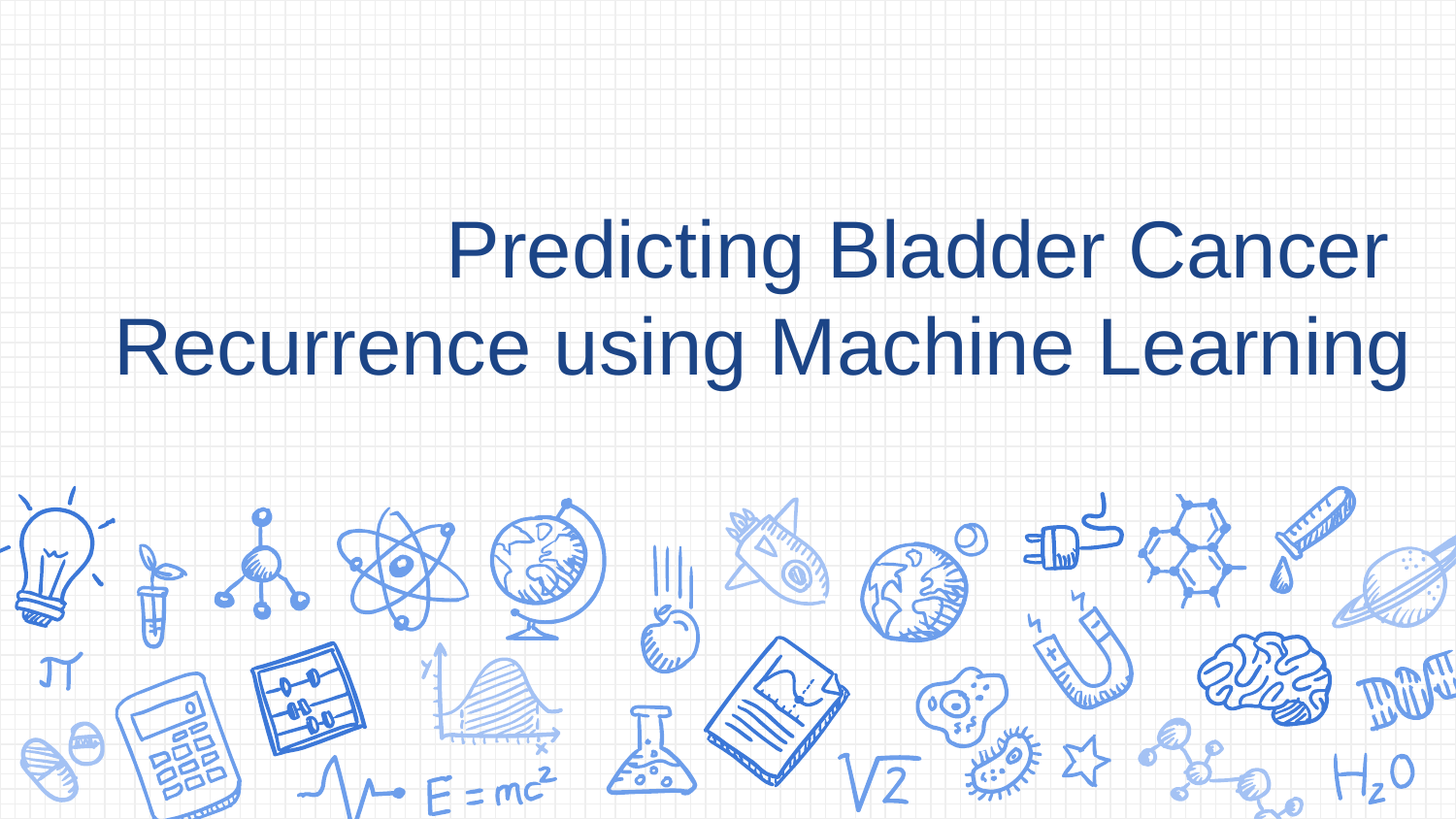

# Predicting Bladder Cancer Recurrence using Machine Learning